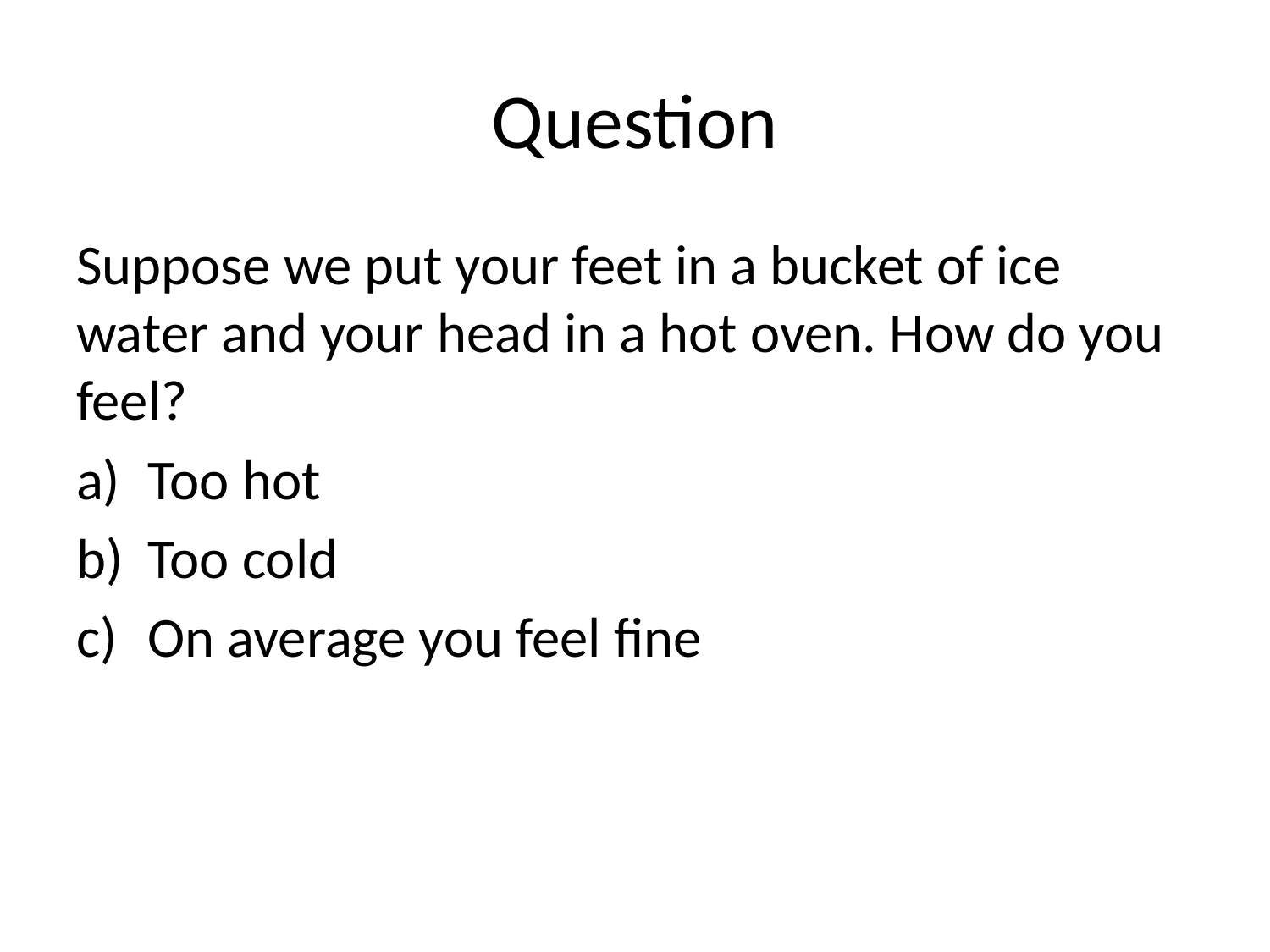

# Question
Suppose we put your feet in a bucket of ice water and your head in a hot oven. How do you feel?
Too hot
Too cold
On average you feel fine